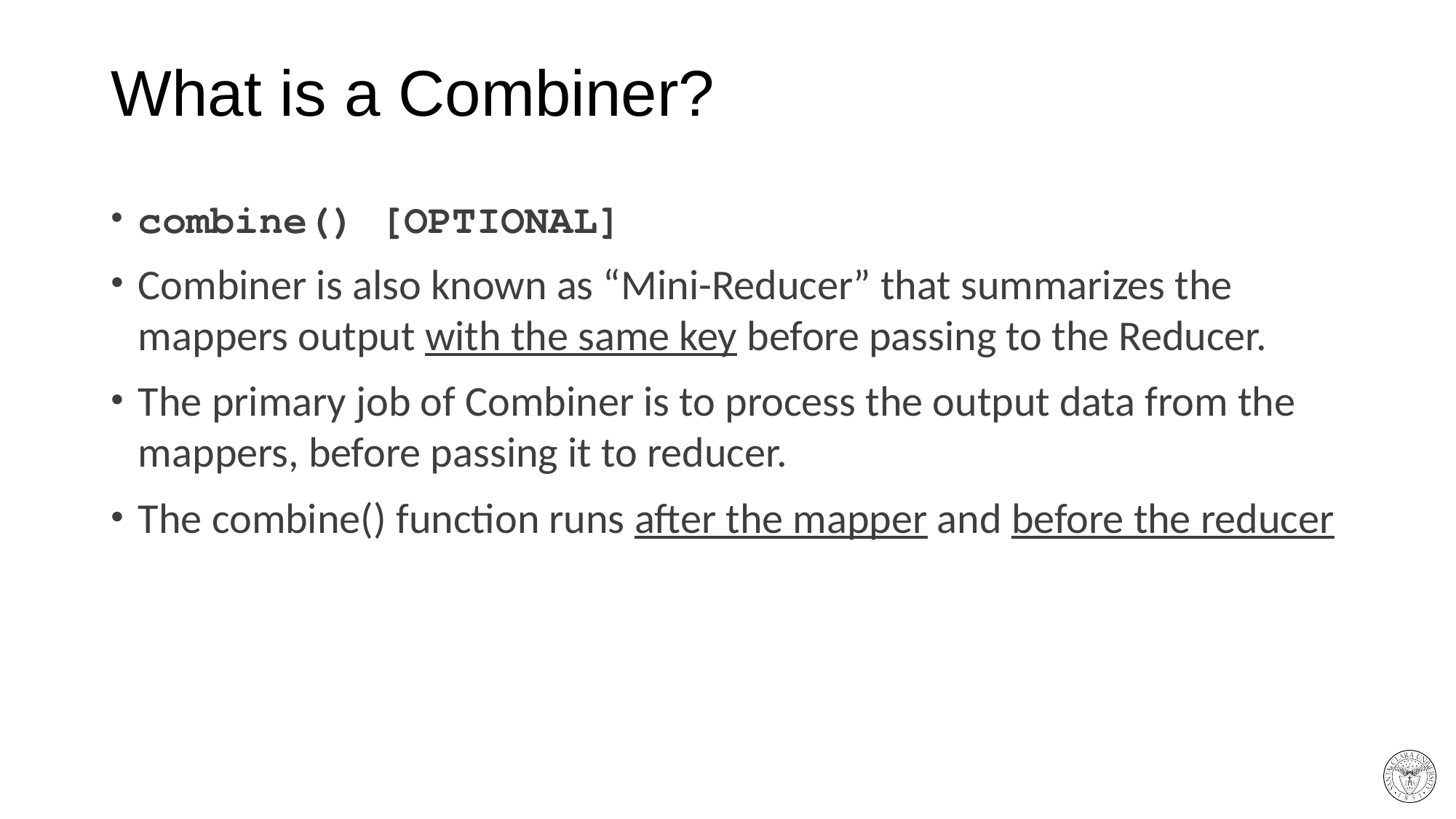

# What is a Combiner?
combine() [OPTIONAL]
Combiner is also known as “Mini-Reducer” that summarizes the mappers output with the same key before passing to the Reducer.
The primary job of Combiner is to process the output data from the mappers, before passing it to reducer.
The combine() function runs after the mapper and before the reducer